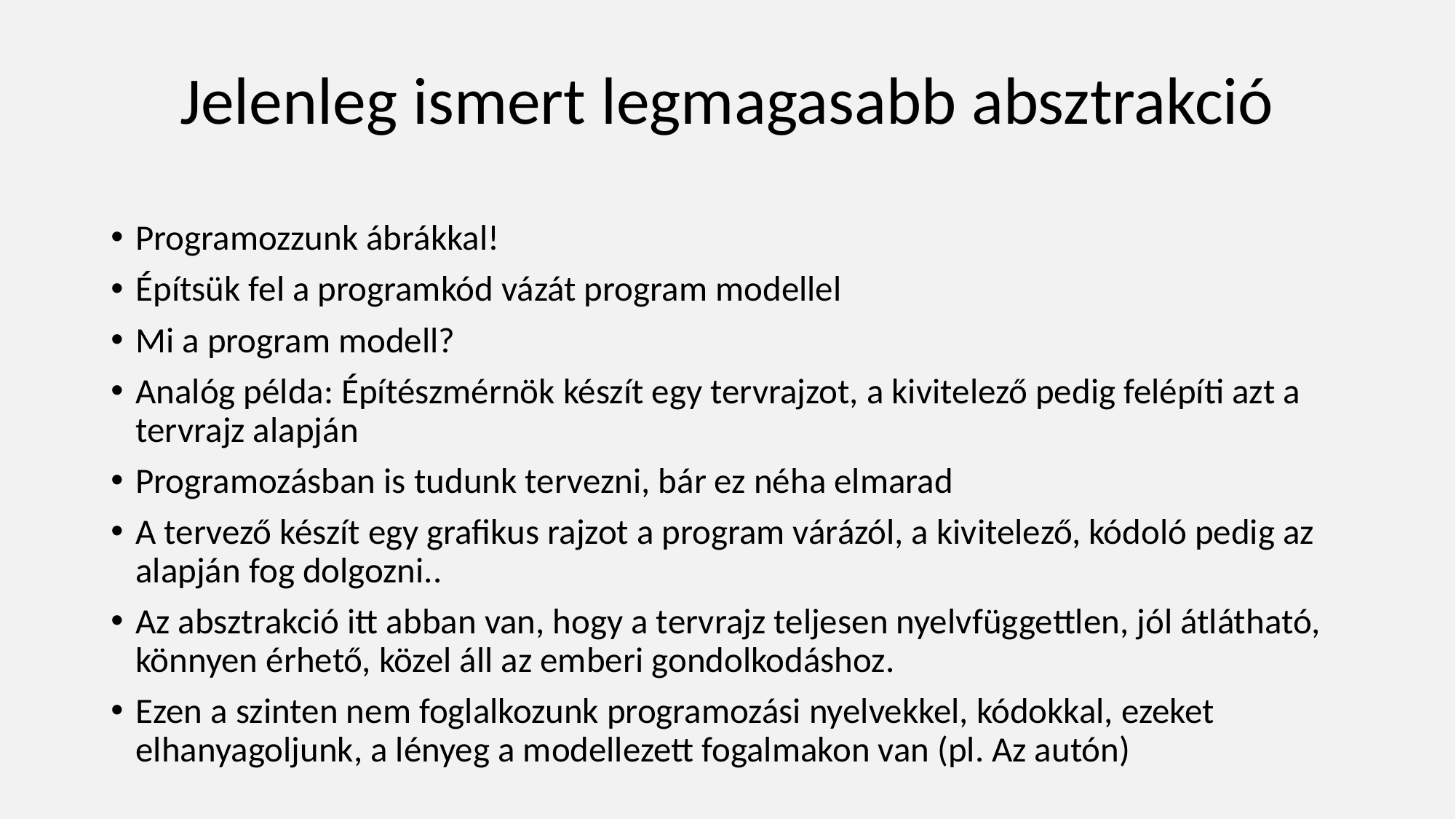

# Jelenleg ismert legmagasabb absztrakció
Programozzunk ábrákkal!
Építsük fel a programkód vázát program modellel
Mi a program modell?
Analóg példa: Építészmérnök készít egy tervrajzot, a kivitelező pedig felépíti azt a tervrajz alapján
Programozásban is tudunk tervezni, bár ez néha elmarad
A tervező készít egy grafikus rajzot a program várázól, a kivitelező, kódoló pedig az alapján fog dolgozni..
Az absztrakció itt abban van, hogy a tervrajz teljesen nyelvfüggettlen, jól átlátható, könnyen érhető, közel áll az emberi gondolkodáshoz.
Ezen a szinten nem foglalkozunk programozási nyelvekkel, kódokkal, ezeket elhanyagoljunk, a lényeg a modellezett fogalmakon van (pl. Az autón)